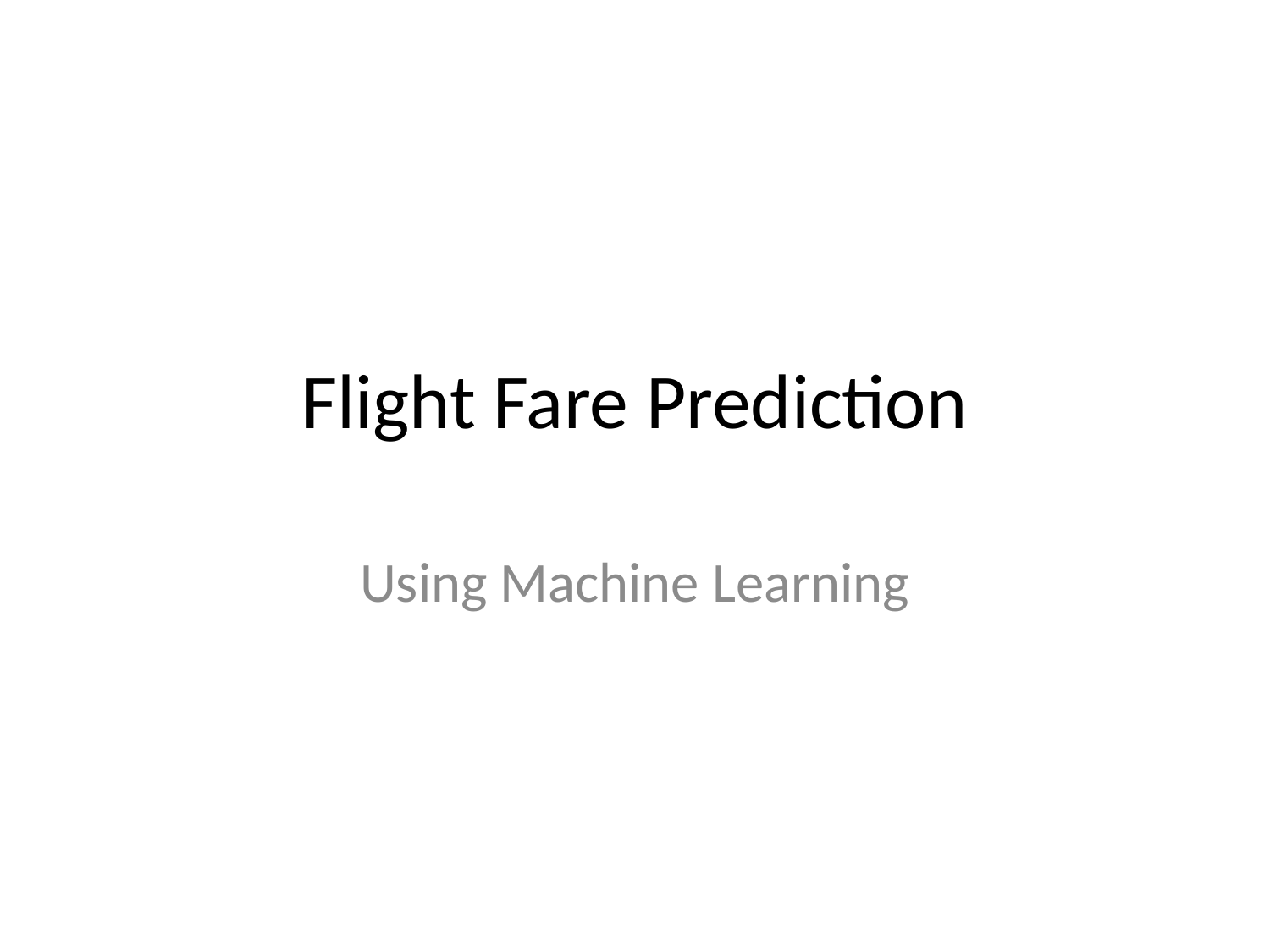

# Flight Fare Prediction
Using Machine Learning